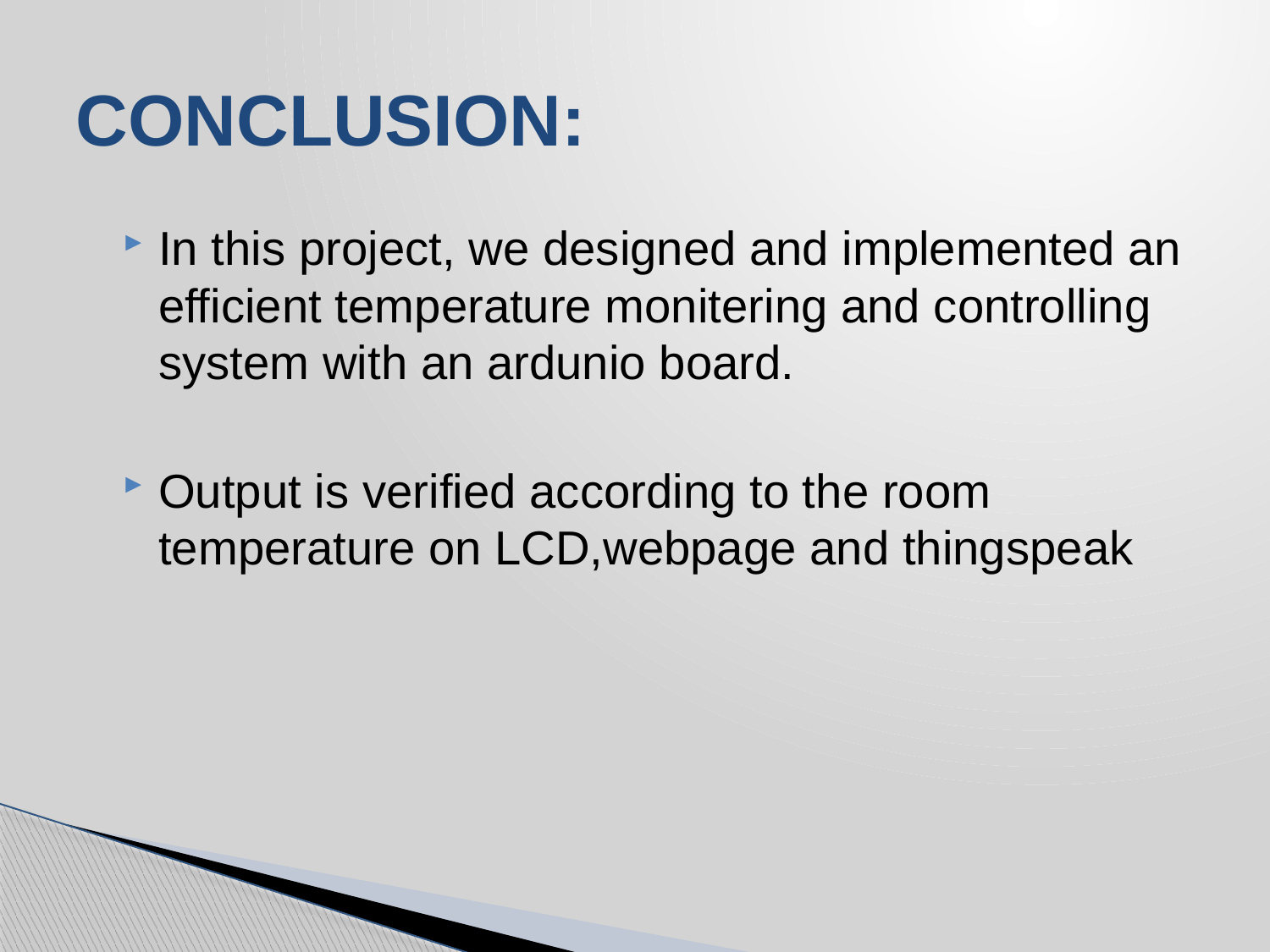

# CONCLUSION:
In this project, we designed and implemented an efficient temperature monitering and controlling system with an ardunio board.

Output is verified according to the room temperature on LCD,webpage and thingspeak